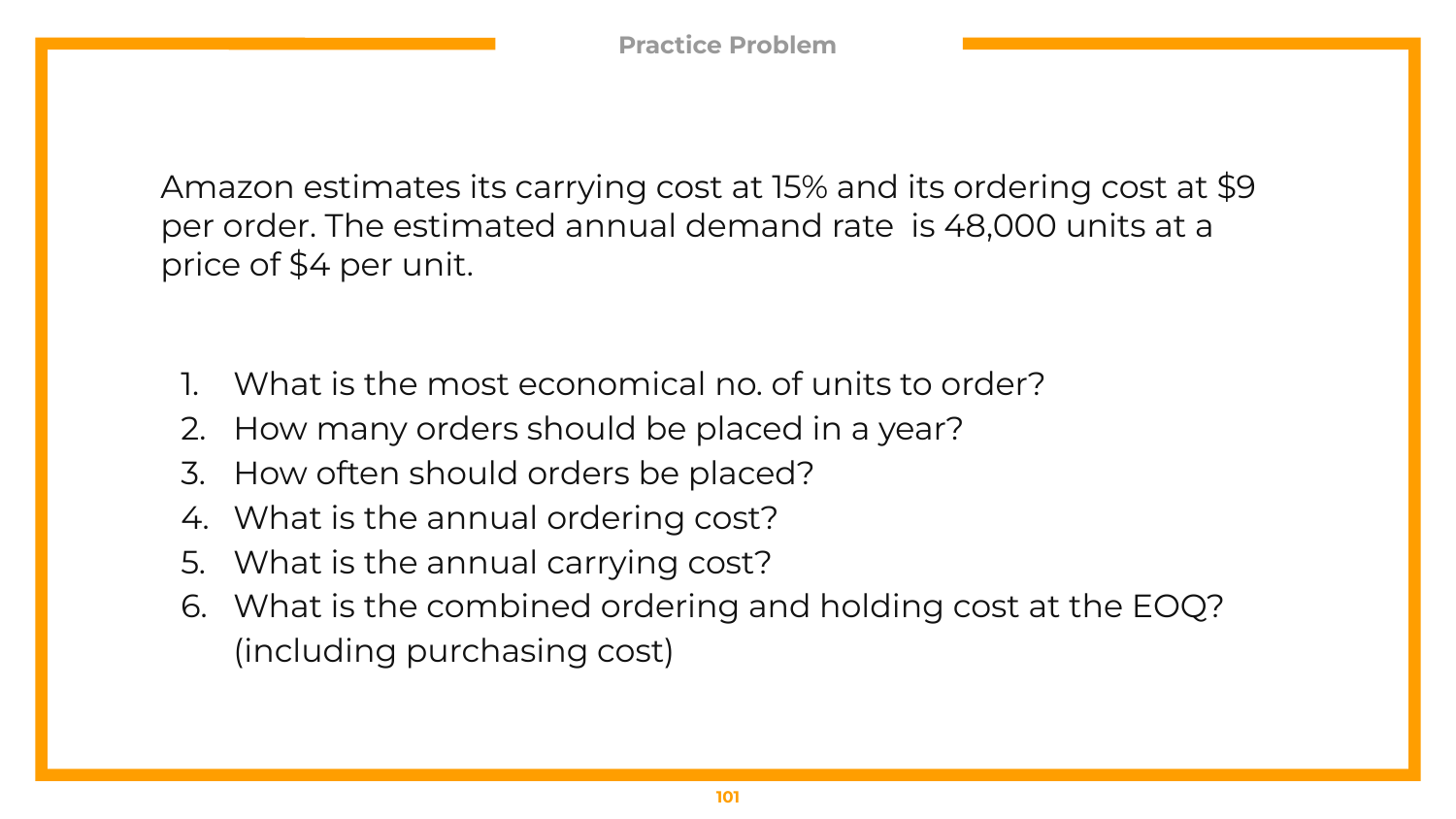

# Practice Problem
Amazon estimates its carrying cost at 15% and its ordering cost at $9 per order. The estimated annual demand rate  is 48,000 units at a price of $4 per unit.

What is the most economical no. of units to order?
How many orders should be placed in a year?
How often should orders be placed?
What is the annual ordering cost?
What is the annual carrying cost?
What is the combined ordering and holding cost at the EOQ? (including purchasing cost)

101